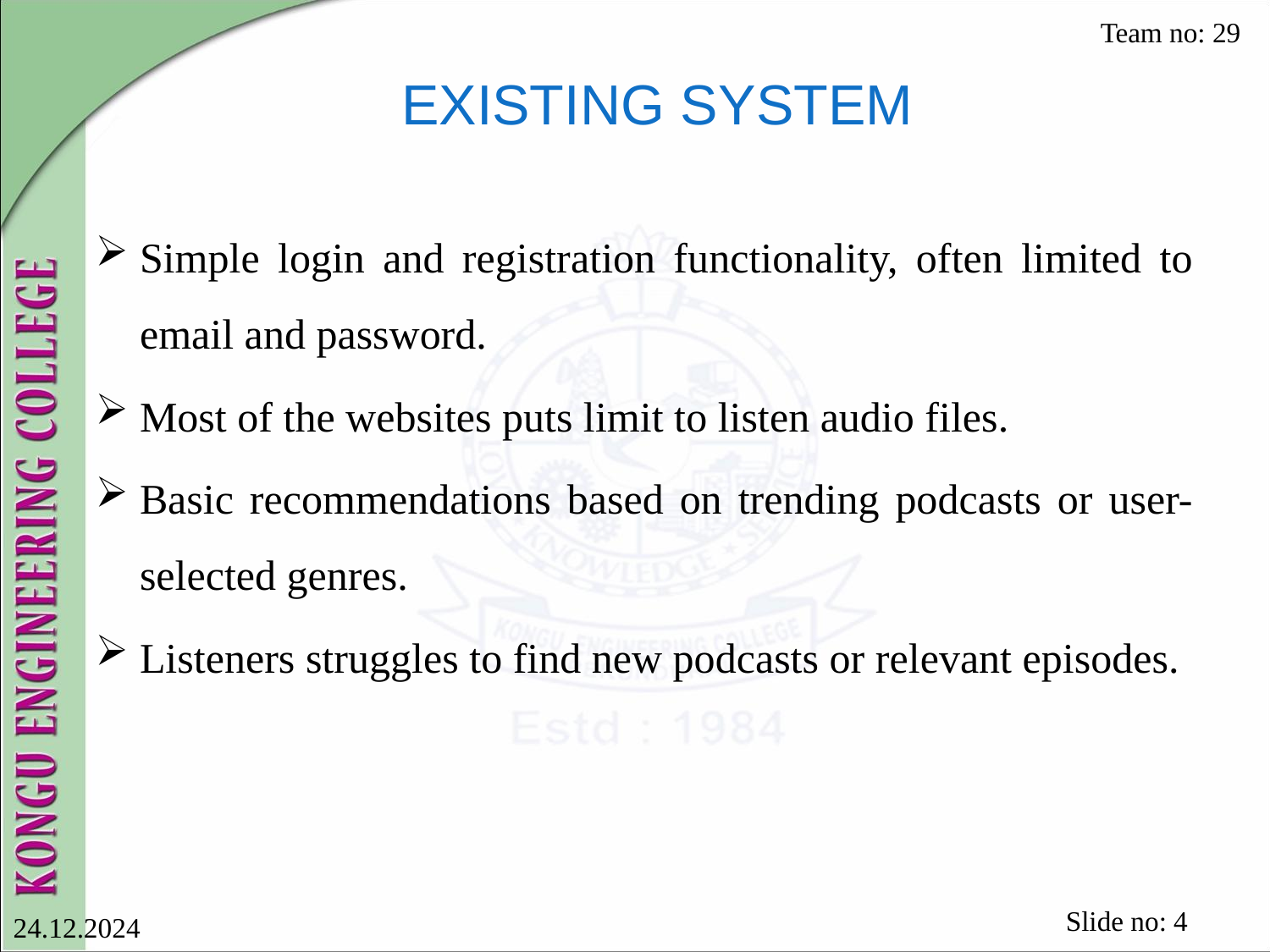

# EXISTING SYSTEM
Team no: 29
Simple login and registration functionality, often limited to email and password.
Most of the websites puts limit to listen audio files.
Basic recommendations based on trending podcasts or user-selected genres.
Listeners struggles to find new podcasts or relevant episodes.

Slide no: 4
24.12.2024